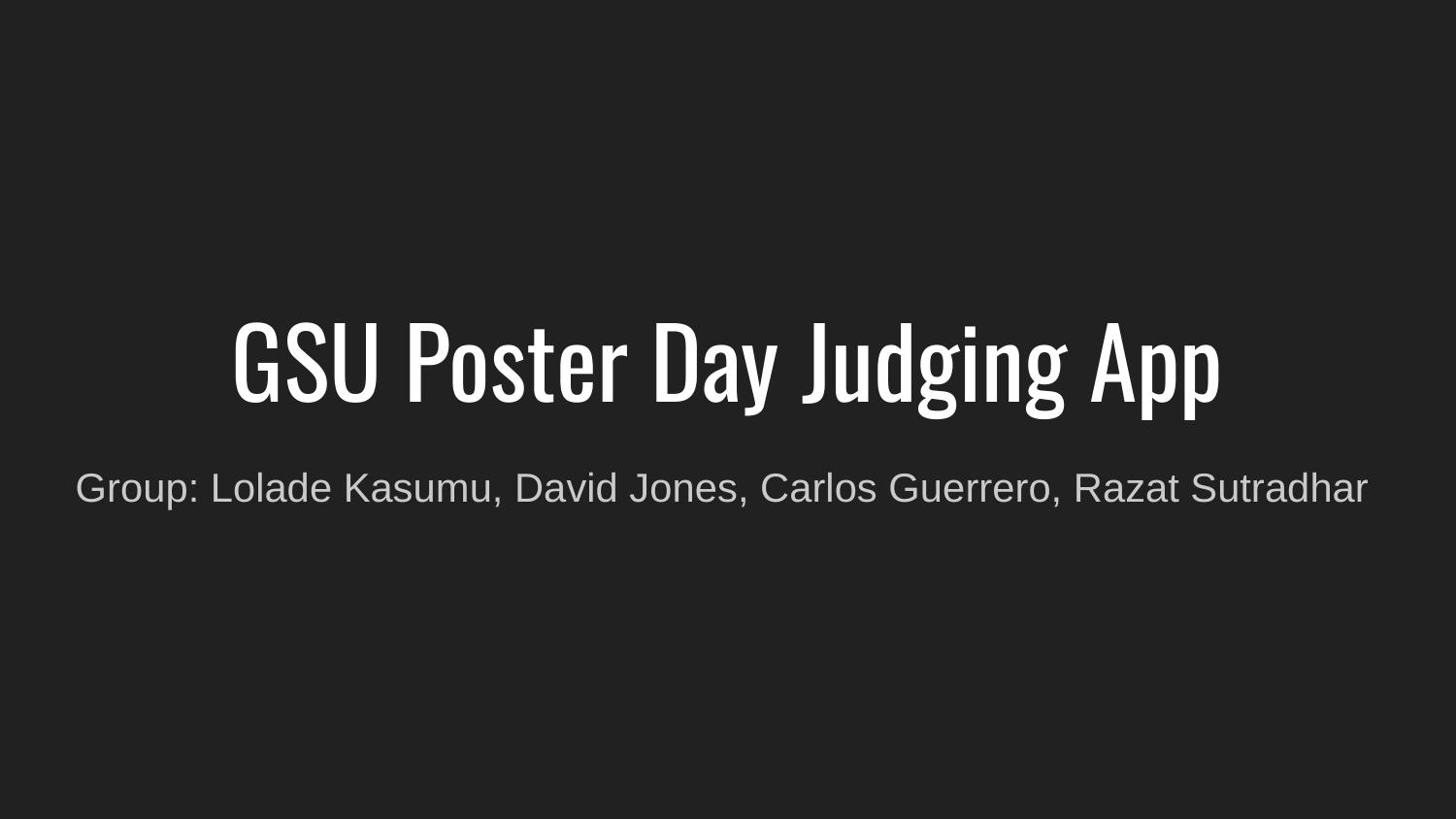

# GSU Poster Day Judging App
Group: Lolade Kasumu, David Jones, Carlos Guerrero, Razat Sutradhar